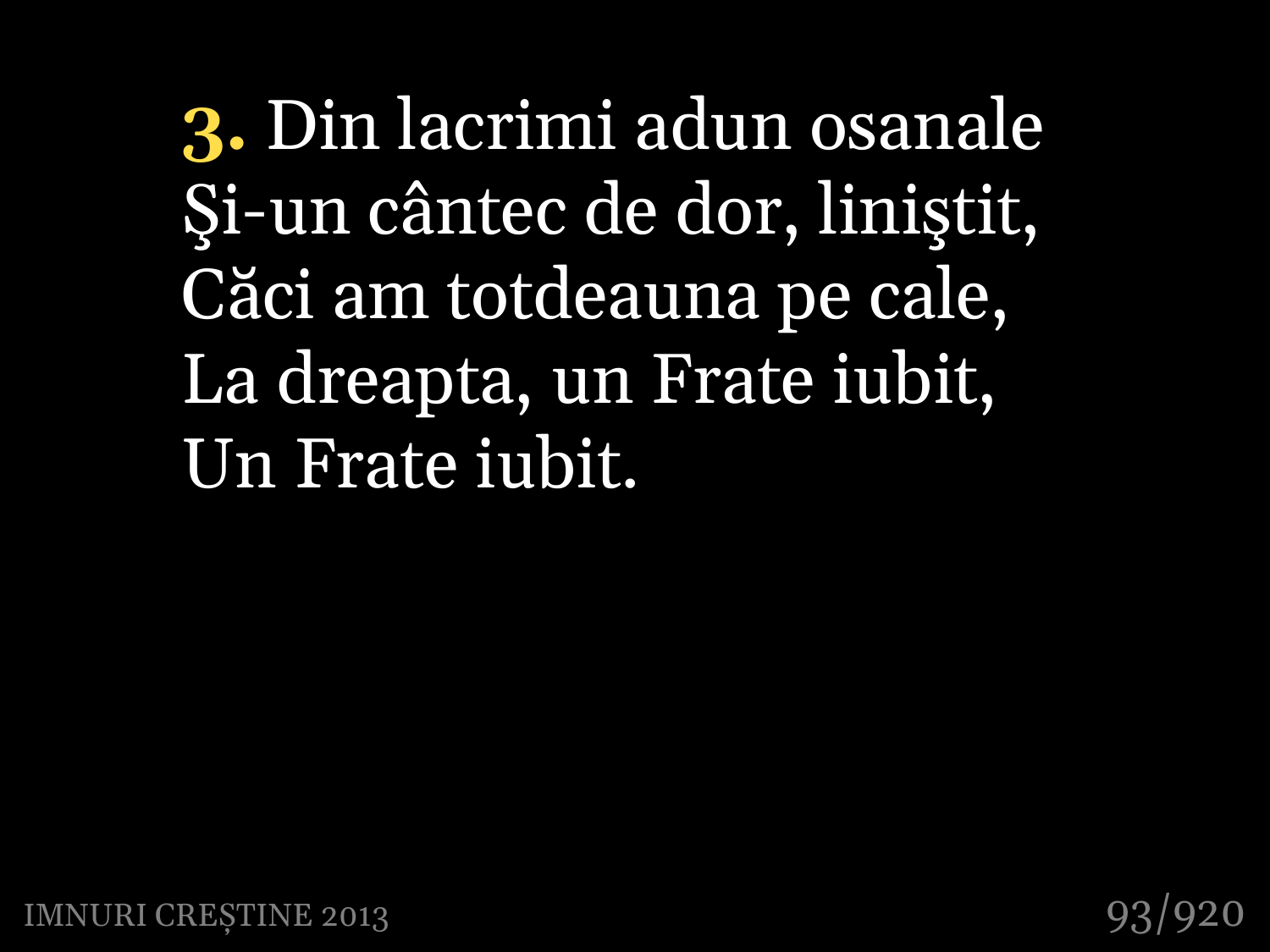

3. Din lacrimi adun osanale
Şi-un cântec de dor, liniştit,
Căci am totdeauna pe cale,
La dreapta, un Frate iubit,
Un Frate iubit.
93/920
IMNURI CREȘTINE 2013